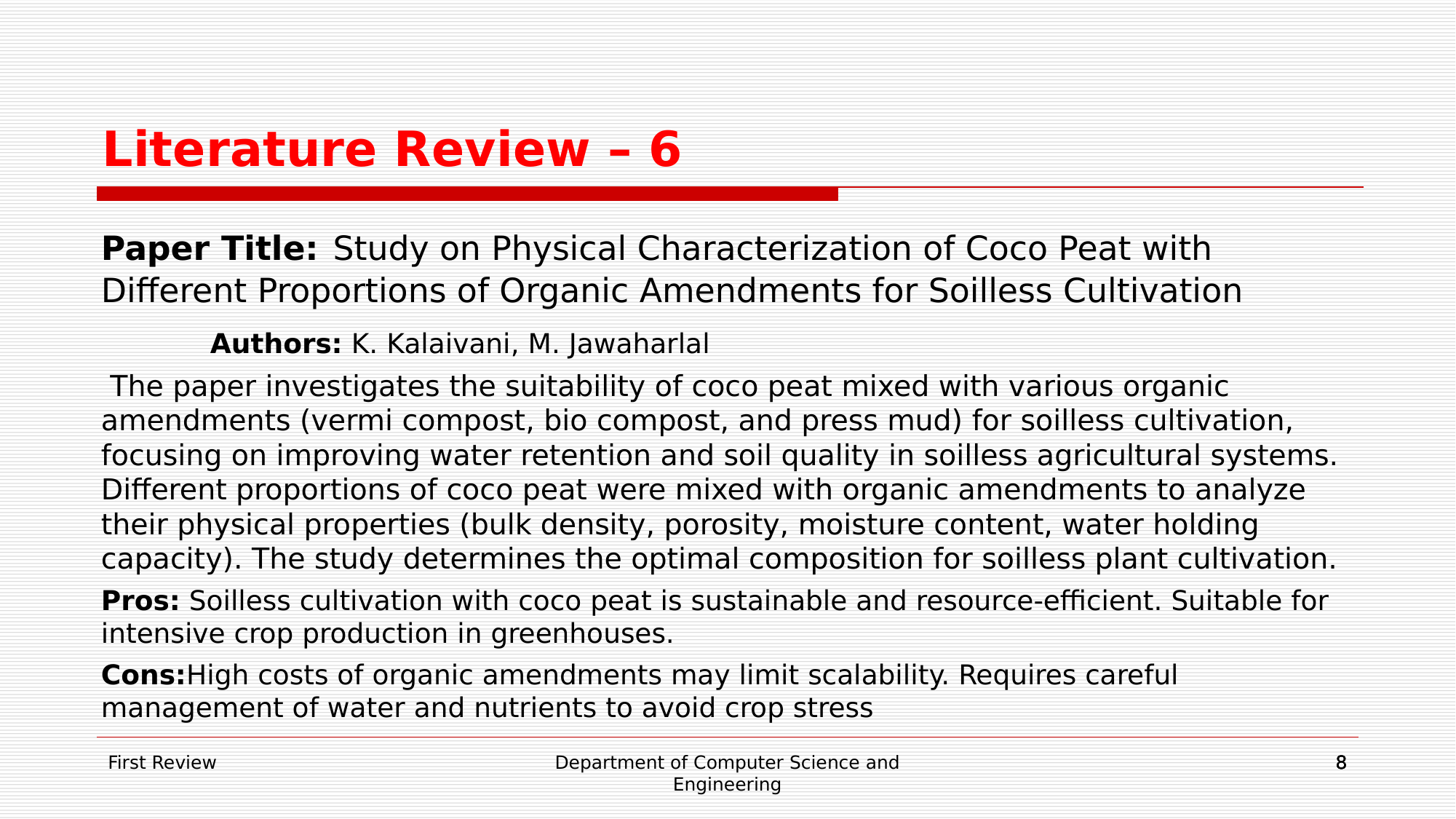

Literature Review – 6
Paper Title: Study on Physical Characterization of Coco Peat with Different Proportions of Organic Amendments for Soilless Cultivation
	Authors: K. Kalaivani, M. Jawaharlal​
 The paper investigates the suitability of coco peat mixed with various organic amendments (vermi compost, bio compost, and press mud) for soilless cultivation, focusing on improving water retention and soil quality in soilless agricultural systems. Different proportions of coco peat were mixed with organic amendments to analyze their physical properties (bulk density, porosity, moisture content, water holding capacity). The study determines the optimal composition for soilless plant cultivation.
Pros: Soilless cultivation with coco peat is sustainable and resource-efficient. Suitable for intensive crop production in greenhouses.
Cons:High costs of organic amendments may limit scalability. Requires careful management of water and nutrients to avoid crop stress​

First Review
Department of Computer Science and Engineering
8
8
8